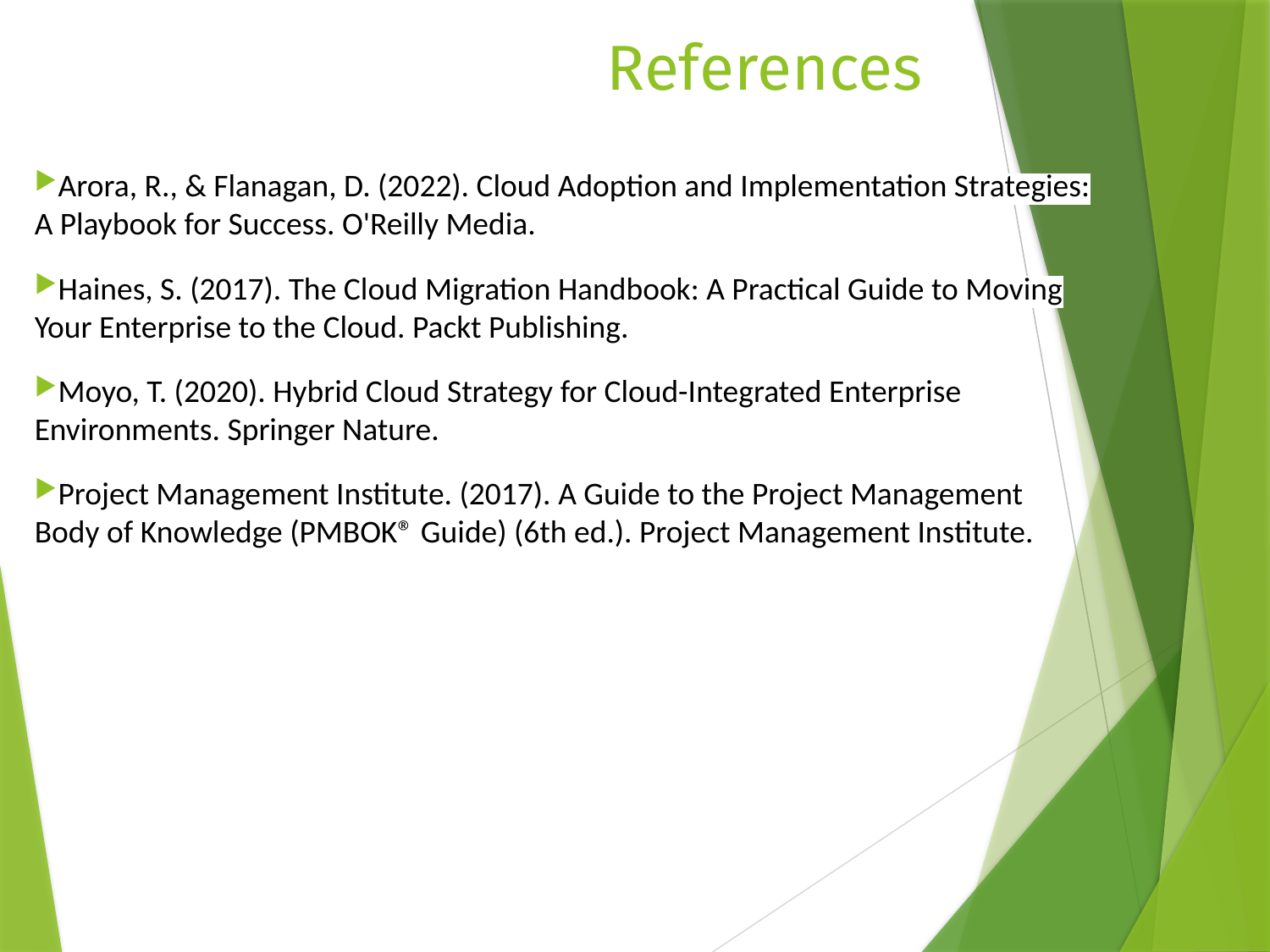

# References
Arora, R., & Flanagan, D. (2022). Cloud Adoption and Implementation Strategies: A Playbook for Success. O'Reilly Media.
Haines, S. (2017). The Cloud Migration Handbook: A Practical Guide to Moving Your Enterprise to the Cloud. Packt Publishing.
Moyo, T. (2020). Hybrid Cloud Strategy for Cloud-Integrated Enterprise Environments. Springer Nature.
Project Management Institute. (2017). A Guide to the Project Management Body of Knowledge (PMBOK® Guide) (6th ed.). Project Management Institute.